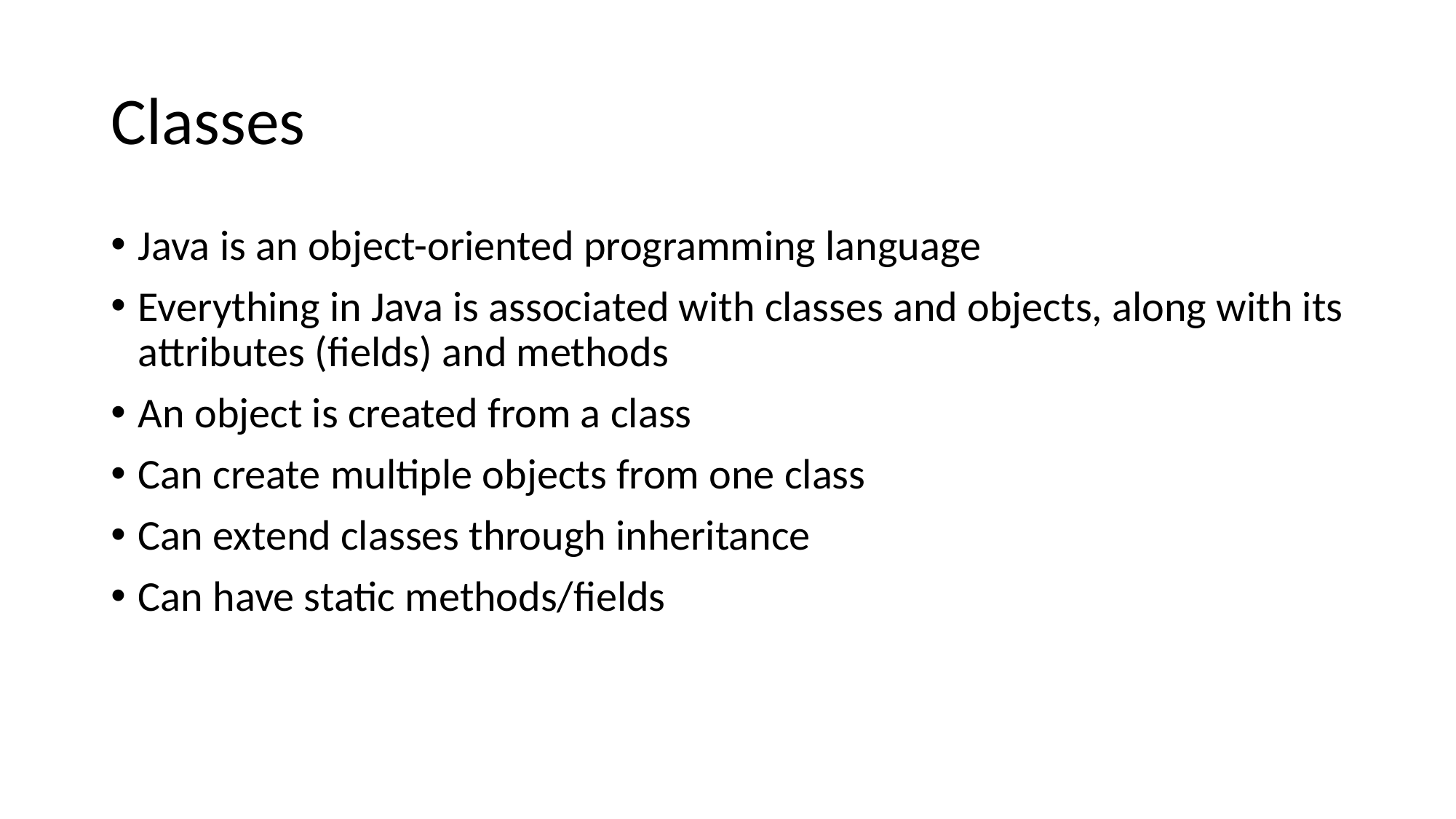

# Classes
Java is an object-oriented programming language
Everything in Java is associated with classes and objects, along with its attributes (fields) and methods
An object is created from a class
Can create multiple objects from one class
Can extend classes through inheritance
Can have static methods/fields